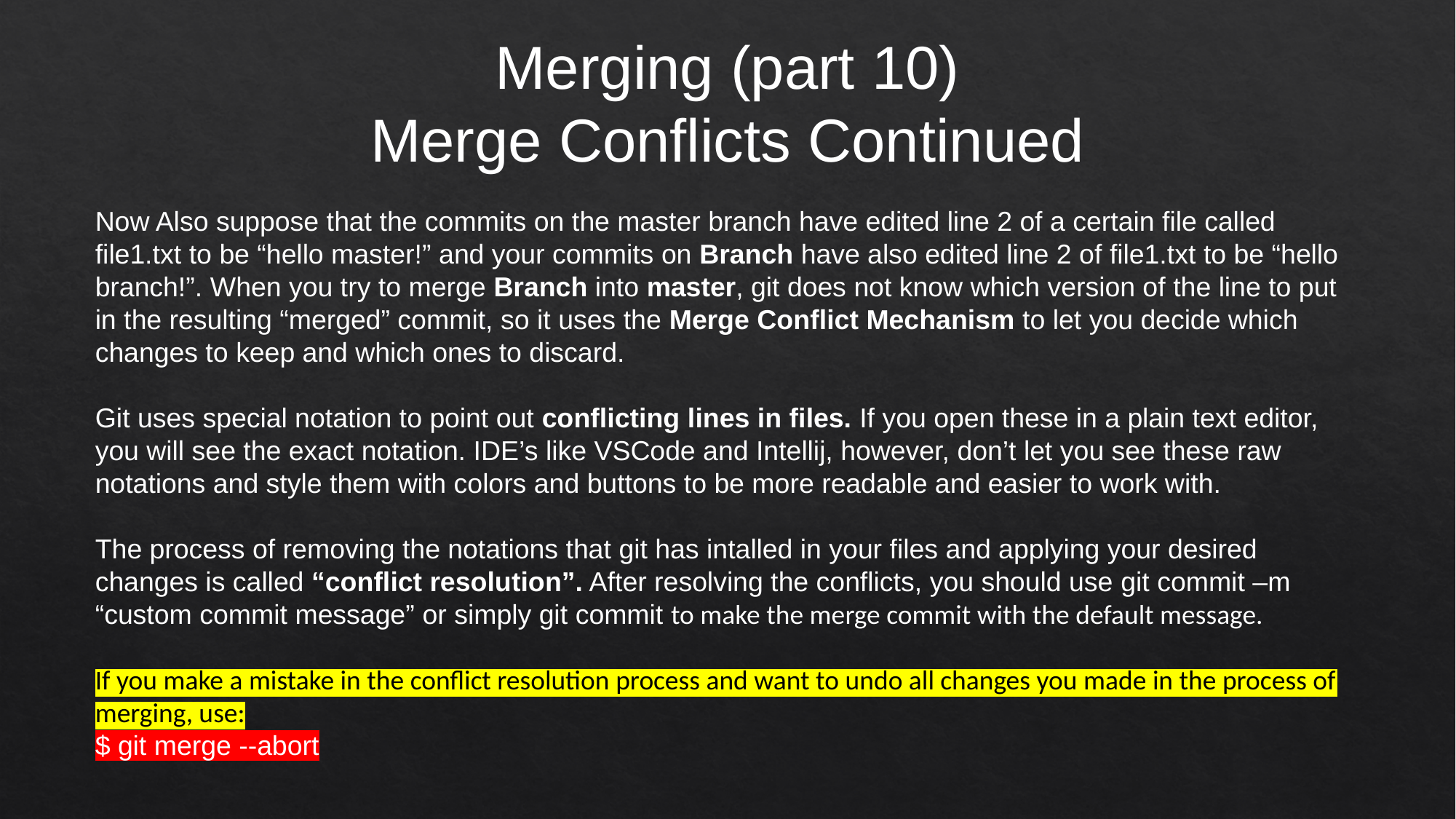

Merging (part 10)
Merge Conflicts Continued
Now Also suppose that the commits on the master branch have edited line 2 of a certain file called file1.txt to be “hello master!” and your commits on Branch have also edited line 2 of file1.txt to be “hello branch!”. When you try to merge Branch into master, git does not know which version of the line to put in the resulting “merged” commit, so it uses the Merge Conflict Mechanism to let you decide which changes to keep and which ones to discard.

Git uses special notation to point out conflicting lines in files. If you open these in a plain text editor, you will see the exact notation. IDE’s like VSCode and Intellij, however, don’t let you see these raw notations and style them with colors and buttons to be more readable and easier to work with.

The process of removing the notations that git has intalled in your files and applying your desired changes is called “conflict resolution”. After resolving the conflicts, you should use git commit –m “custom commit message” or simply git commit to make the merge commit with the default message.

If you make a mistake in the conflict resolution process and want to undo all changes you made in the process of merging, use:
$ git merge --abort